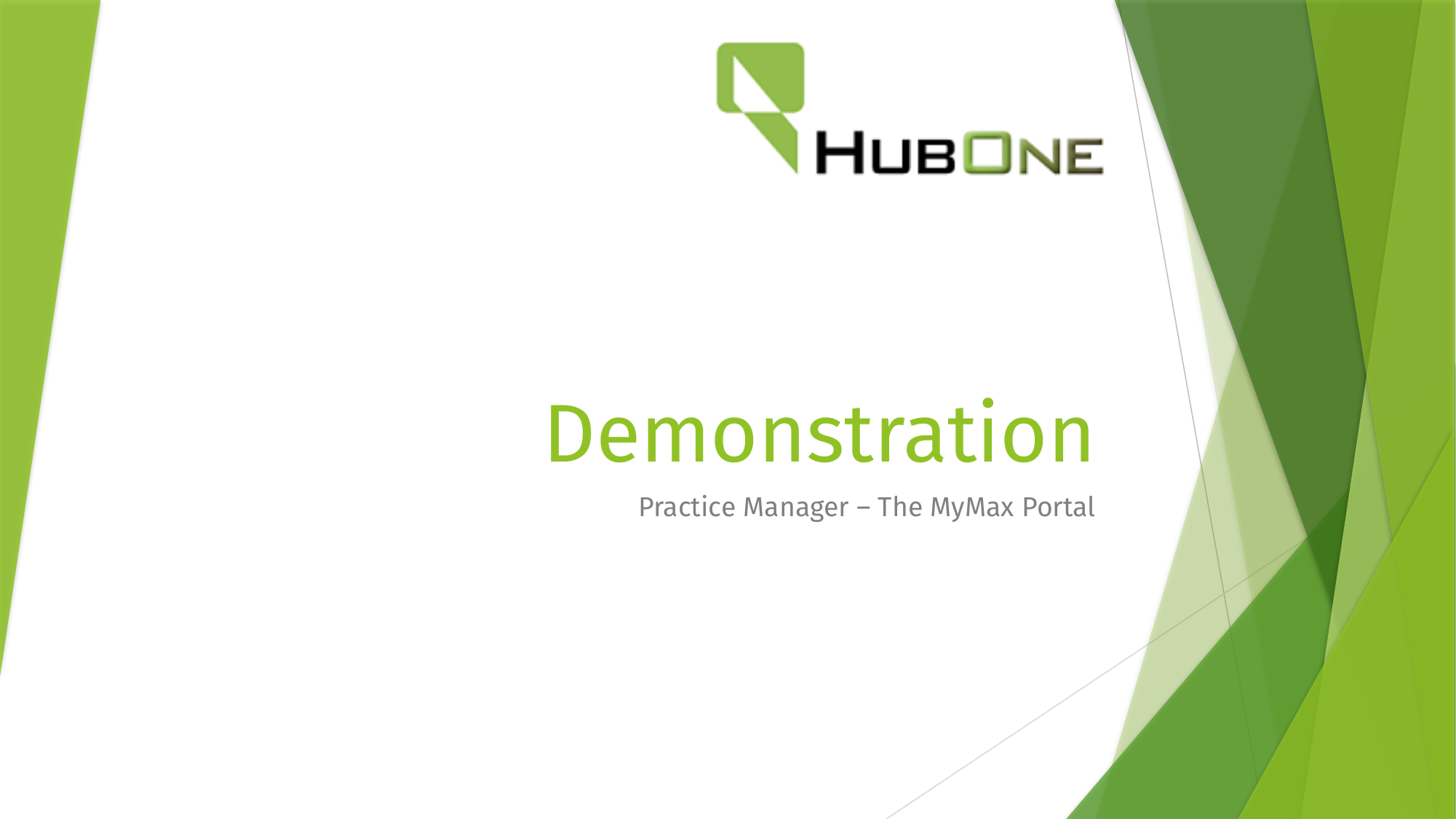

# Demonstration
Practice Manager – The MyMax Portal